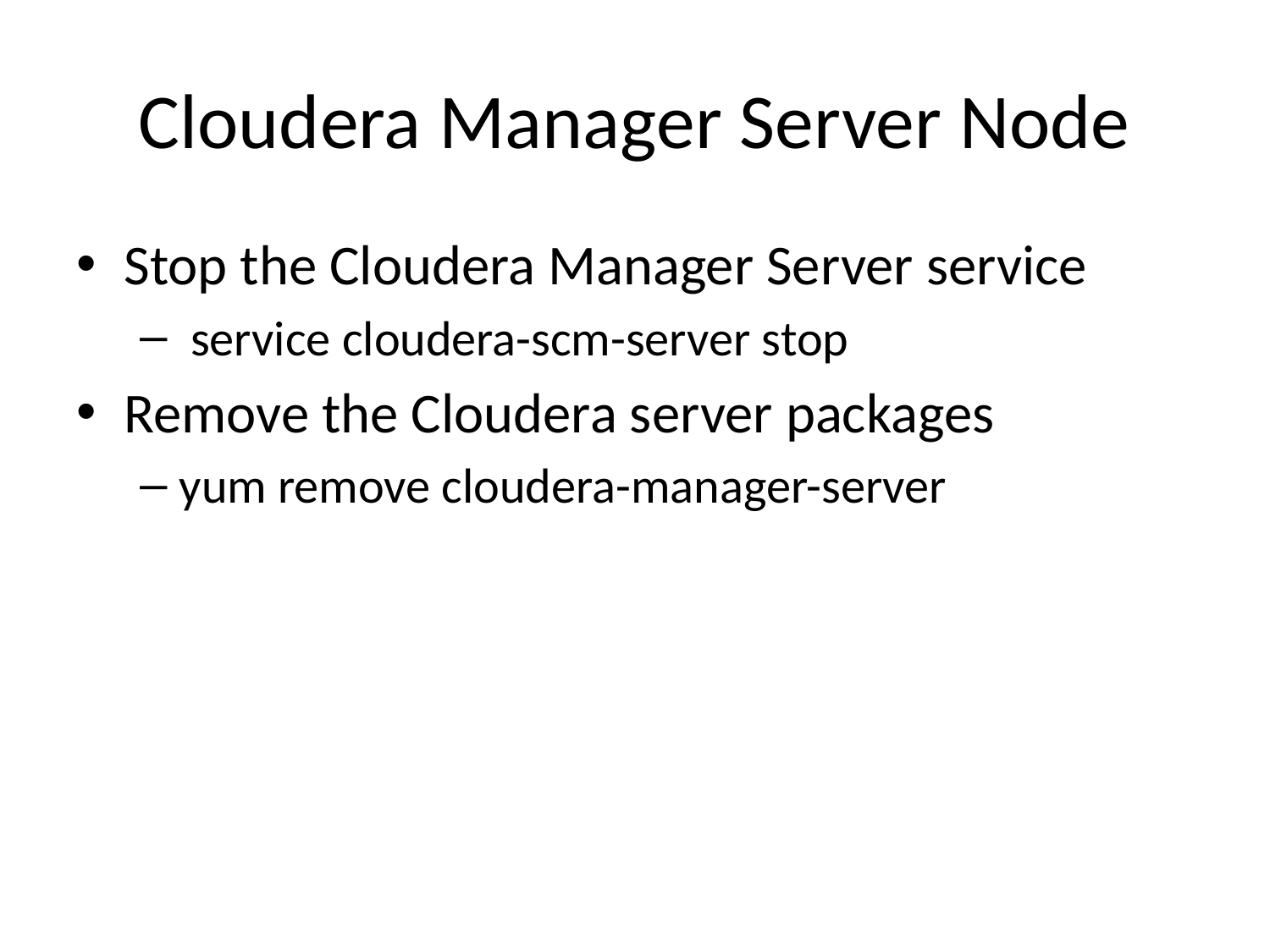

# Cloudera Manager Server Node
Stop the Cloudera Manager Server service
 service cloudera-scm-server stop
Remove the Cloudera server packages
yum remove cloudera-manager-server